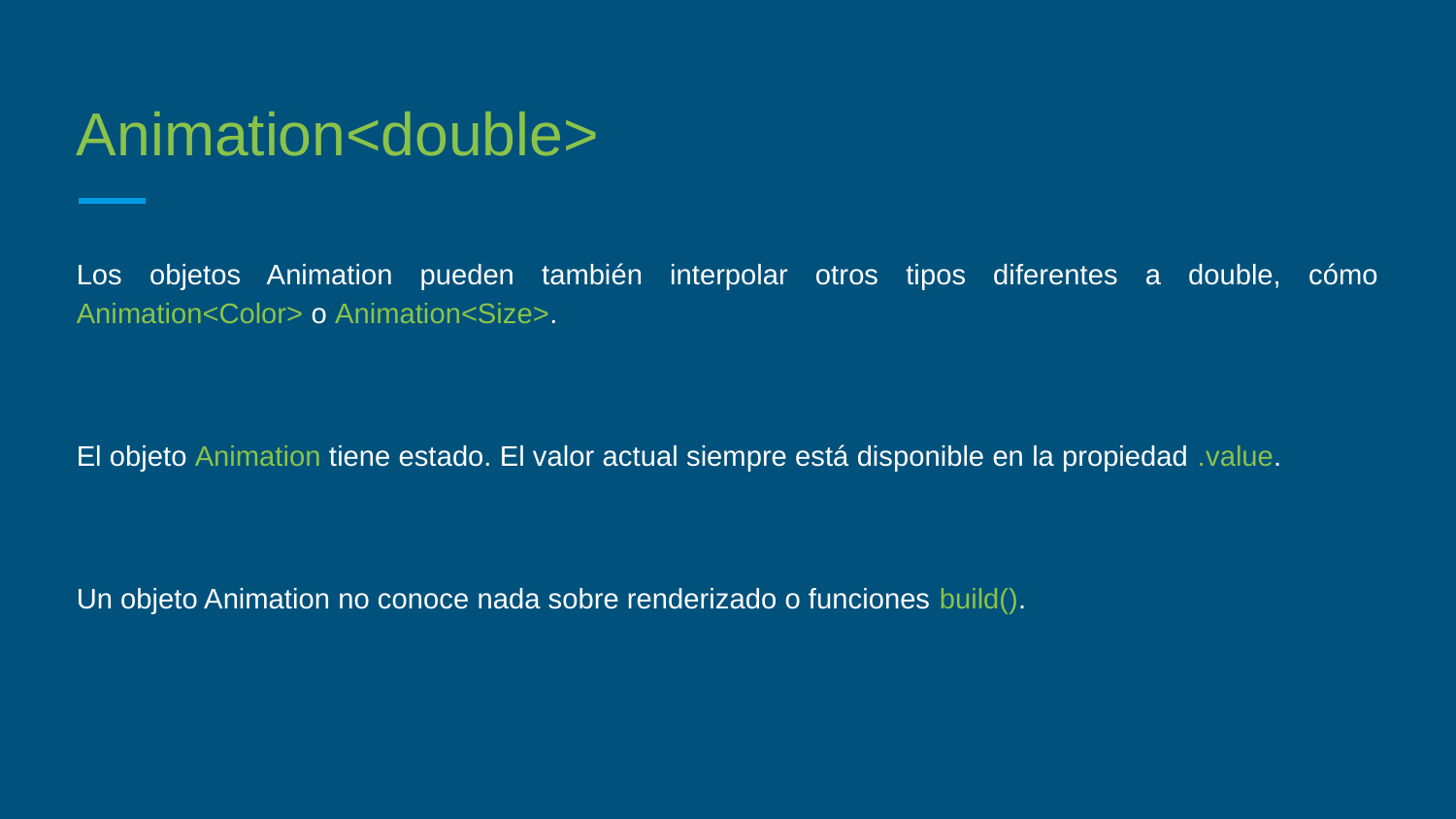

# Animation<double>
Los objetos Animation pueden también interpolar otros tipos diferentes a double, cómo Animation<Color> o Animation<Size>.

El objeto Animation tiene estado. El valor actual siempre está disponible en la propiedad .value.

Un objeto Animation no conoce nada sobre renderizado o funciones build().